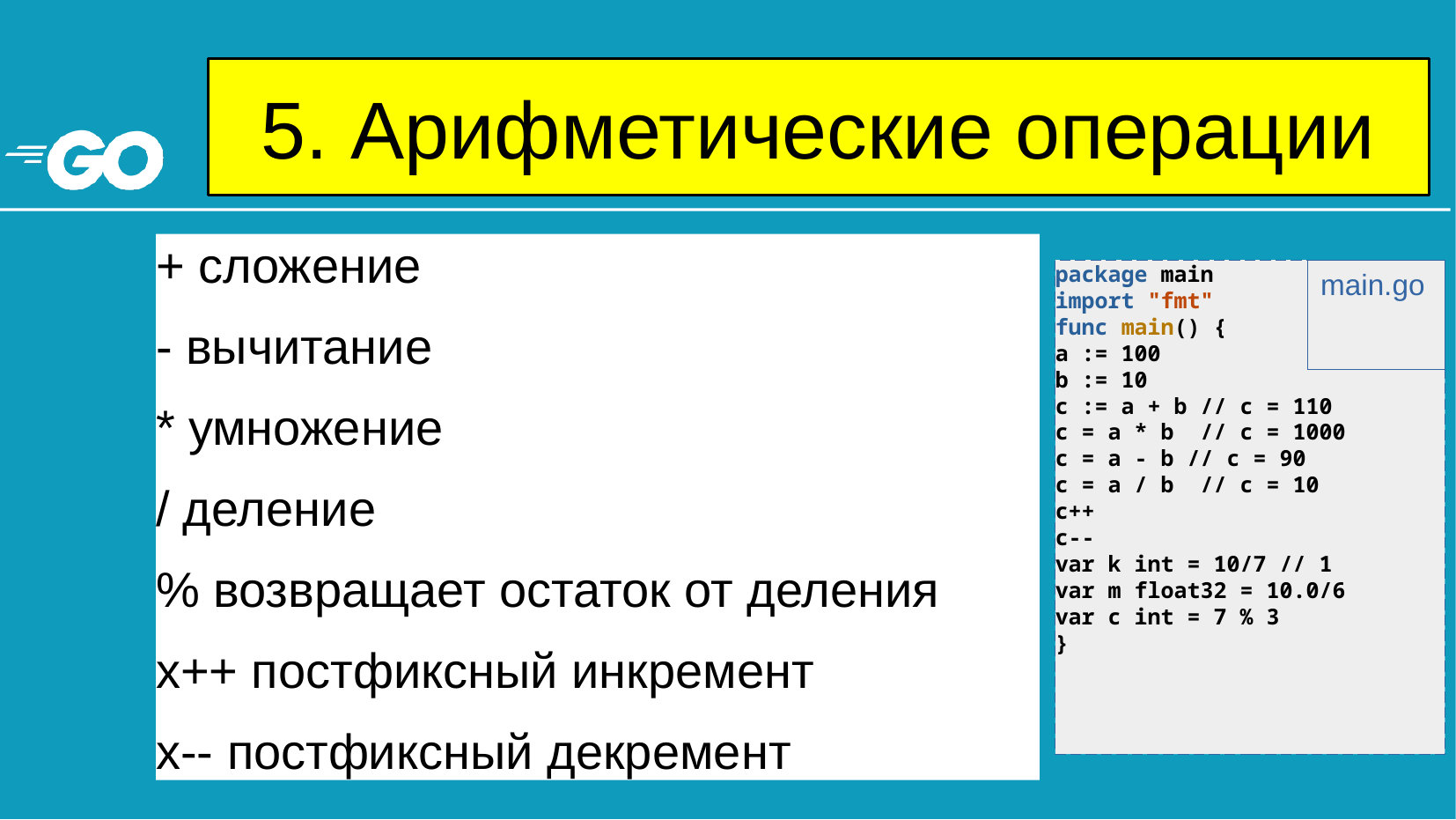

5. Арифметические операции
# + сложение
- вычитание
* умножение
/ деление
% возвращает остаток от деления
x++ постфиксный инкремент
x-- постфиксный декремент

package main
import "fmt"
func main() {
a := 100
b := 10
c := a + b // с = 110
c = a * b  // с = 1000
c = a - b // с = 90
c = a / b  // с = 10
c++
c--
var k int = 10/7 // 1
var m float32 = 10.0/6
var c int = 7 % 3
}

main.go